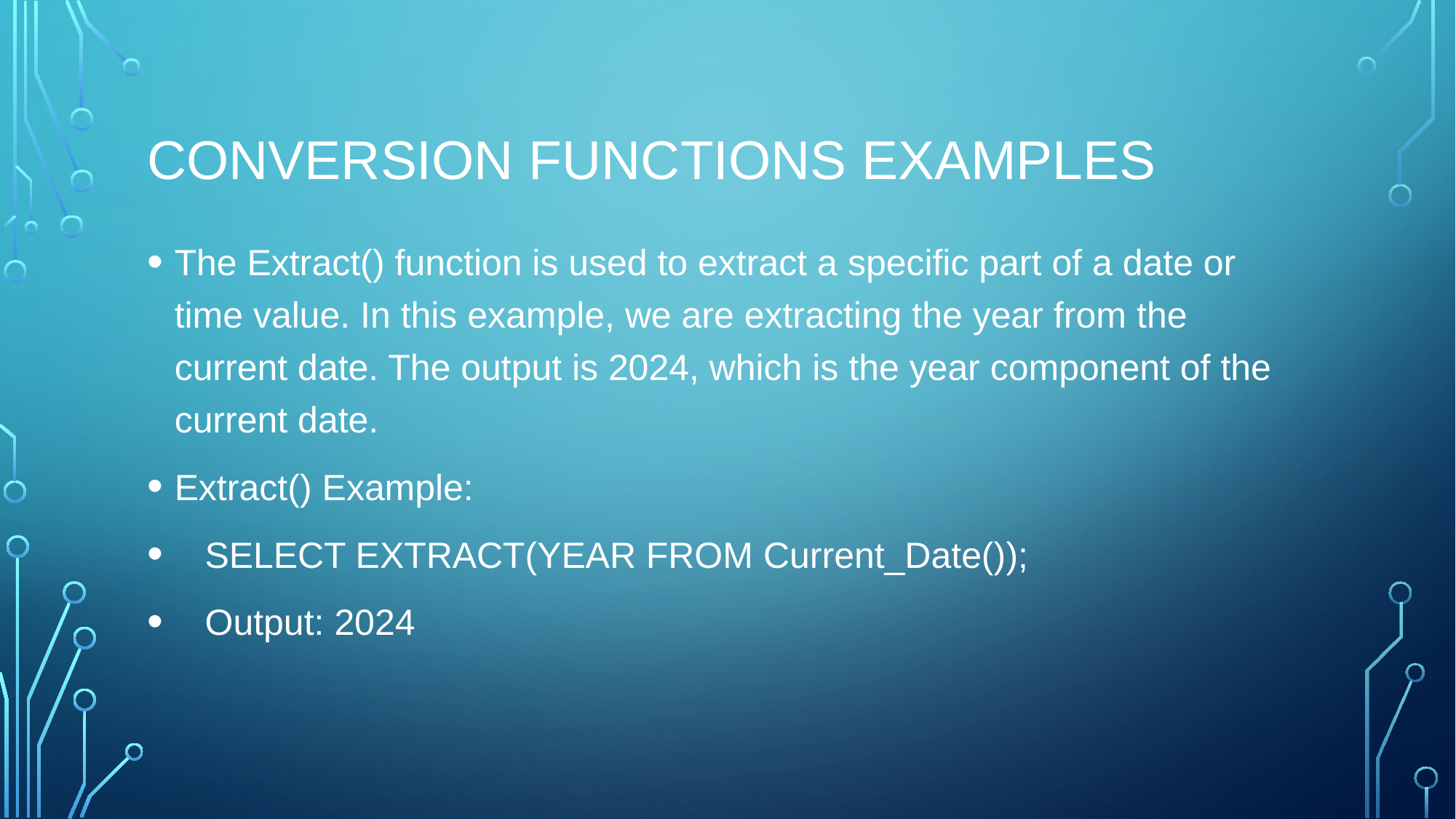

# Conversion functions examples
The Extract() function is used to extract a specific part of a date or time value. In this example, we are extracting the year from the current date. The output is 2024, which is the year component of the current date.
Extract() Example:
   SELECT EXTRACT(YEAR FROM Current_Date());
   Output: 2024